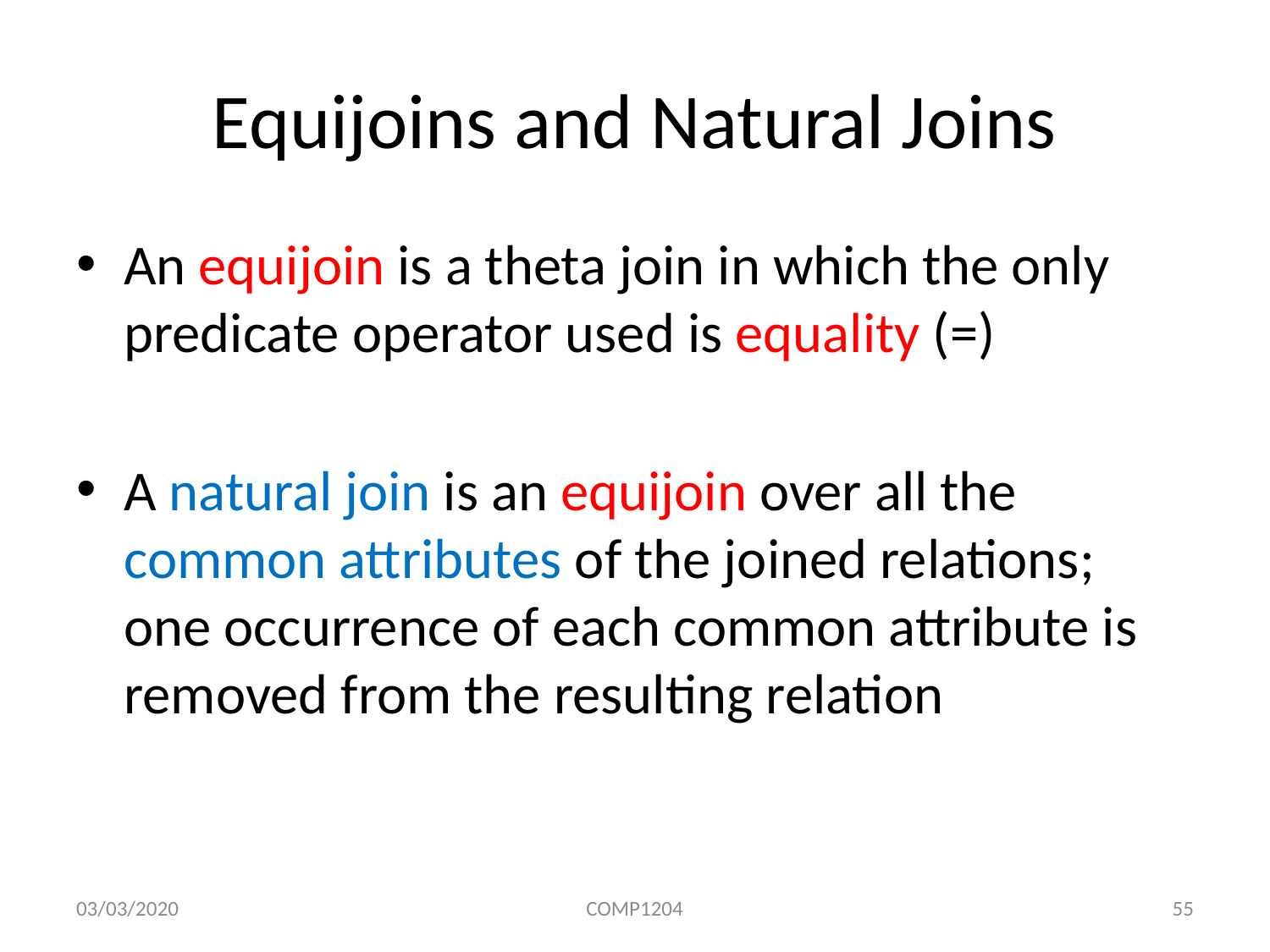

# Equijoins and Natural Joins
An equijoin is a theta join in which the only predicate operator used is equality (=)

A natural join is an equijoin over all the common attributes of the joined relations; one occurrence of each common attribute is removed from the resulting relation
03/03/2020
COMP1204
55